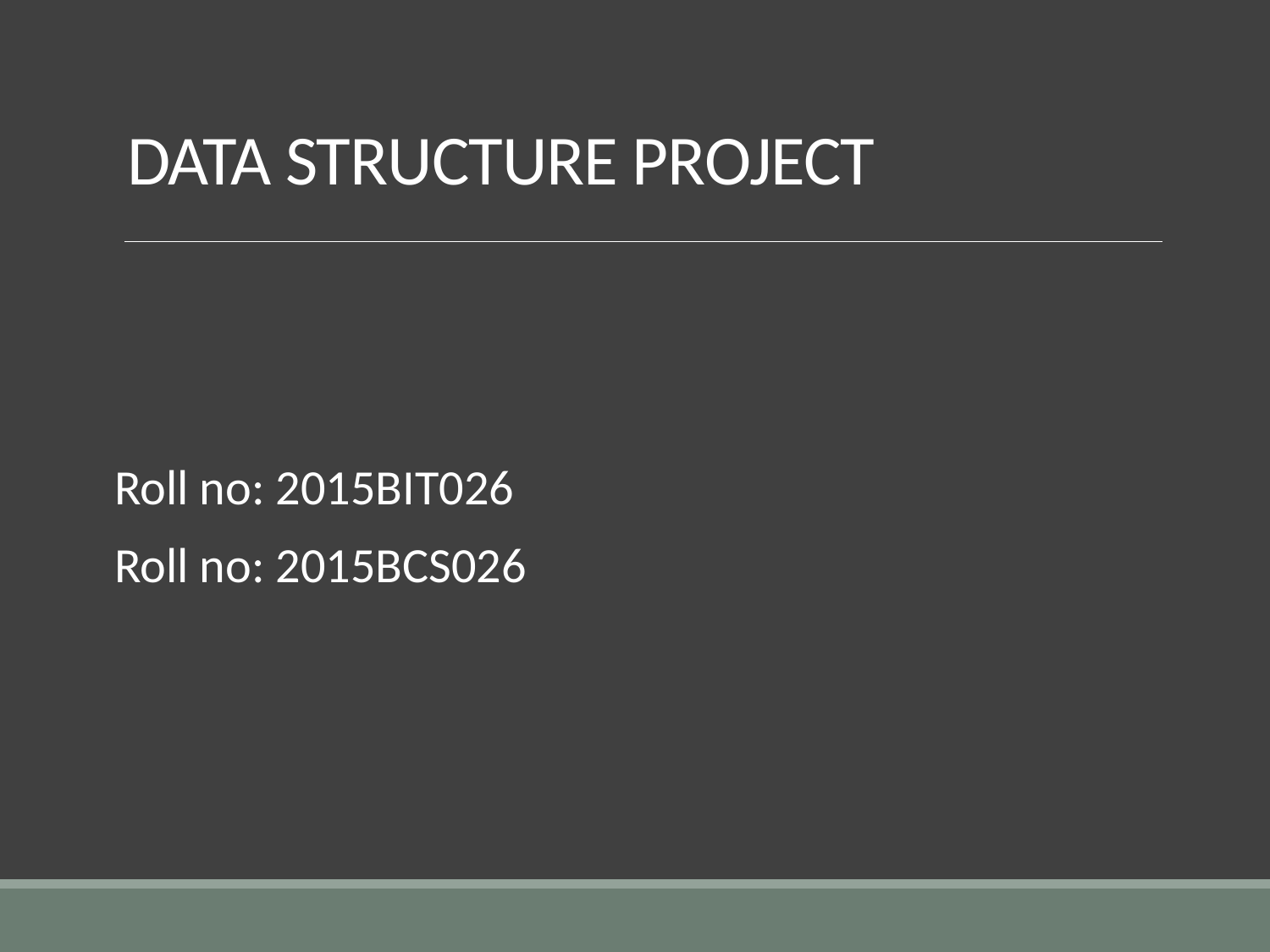

# DATA STRUCTURE PROJECT
Roll no: 2015BIT026
Roll no: 2015BCS026